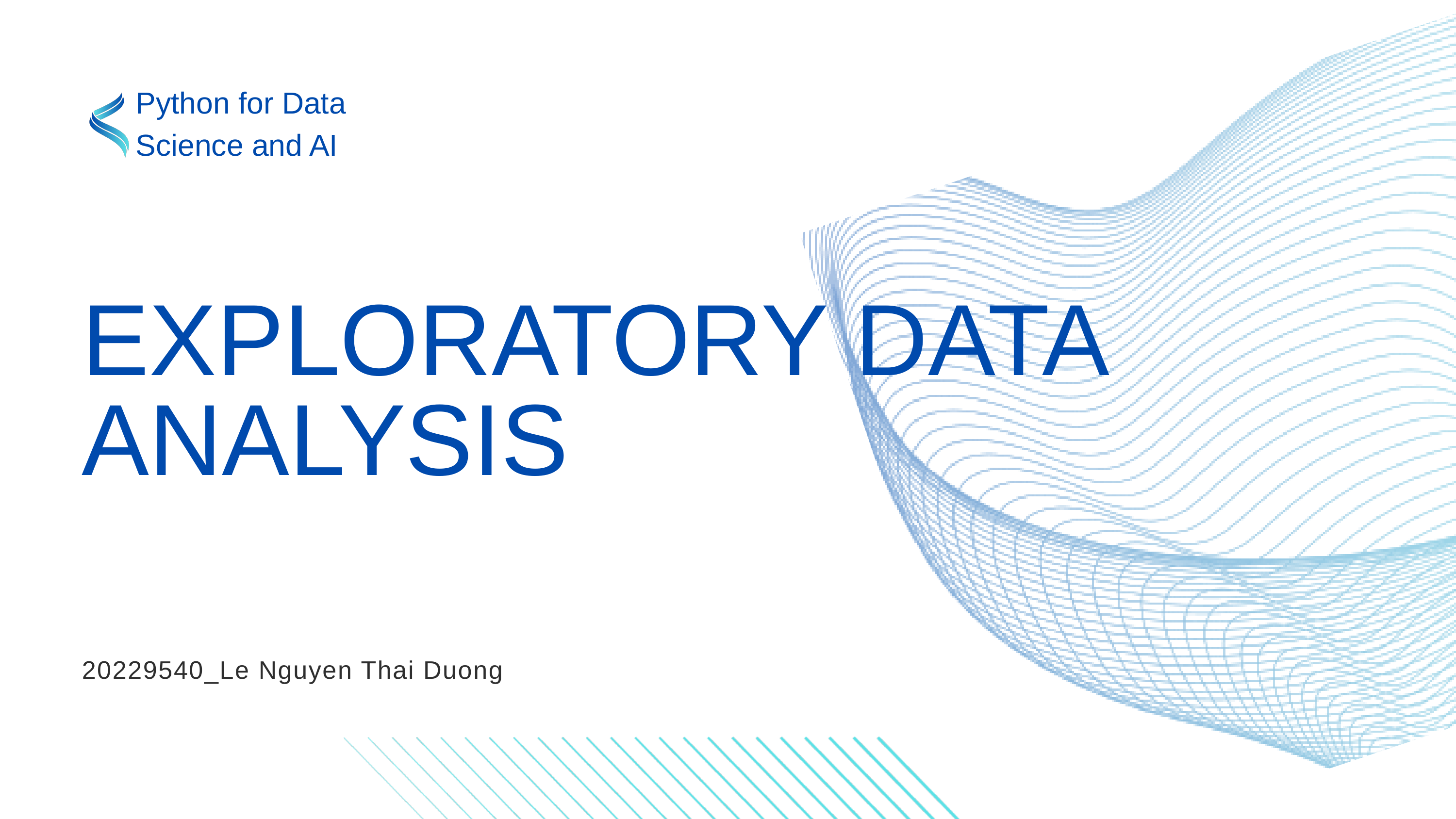

Python for Data Science and AI

EXPLORATORY DATA ANALYSIS
20229540_Le Nguyen Thai Duong